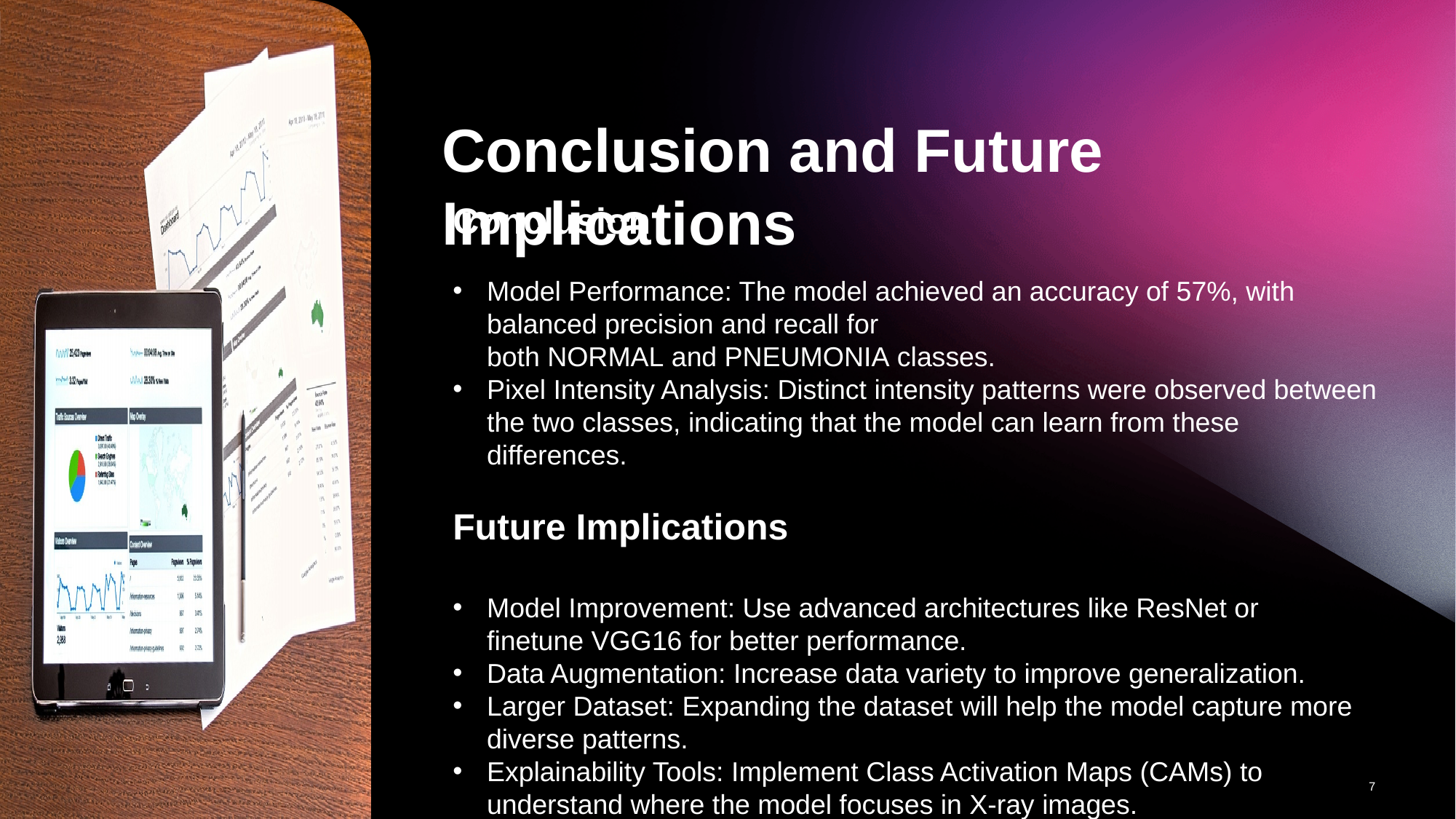

Conclusion and Future Implications
Conclusion

Model Performance: The model achieved an accuracy of 57%, with balanced precision and recall for both NORMAL and PNEUMONIA classes.
Pixel Intensity Analysis: Distinct intensity patterns were observed between the two classes, indicating that the model can learn from these differences.

Future Implications

Model Improvement: Use advanced architectures like ResNet or finetune VGG16 for better performance.
Data Augmentation: Increase data variety to improve generalization.
Larger Dataset: Expanding the dataset will help the model capture more diverse patterns.
Explainability Tools: Implement Class Activation Maps (CAMs) to understand where the model focuses in X-ray images.

7